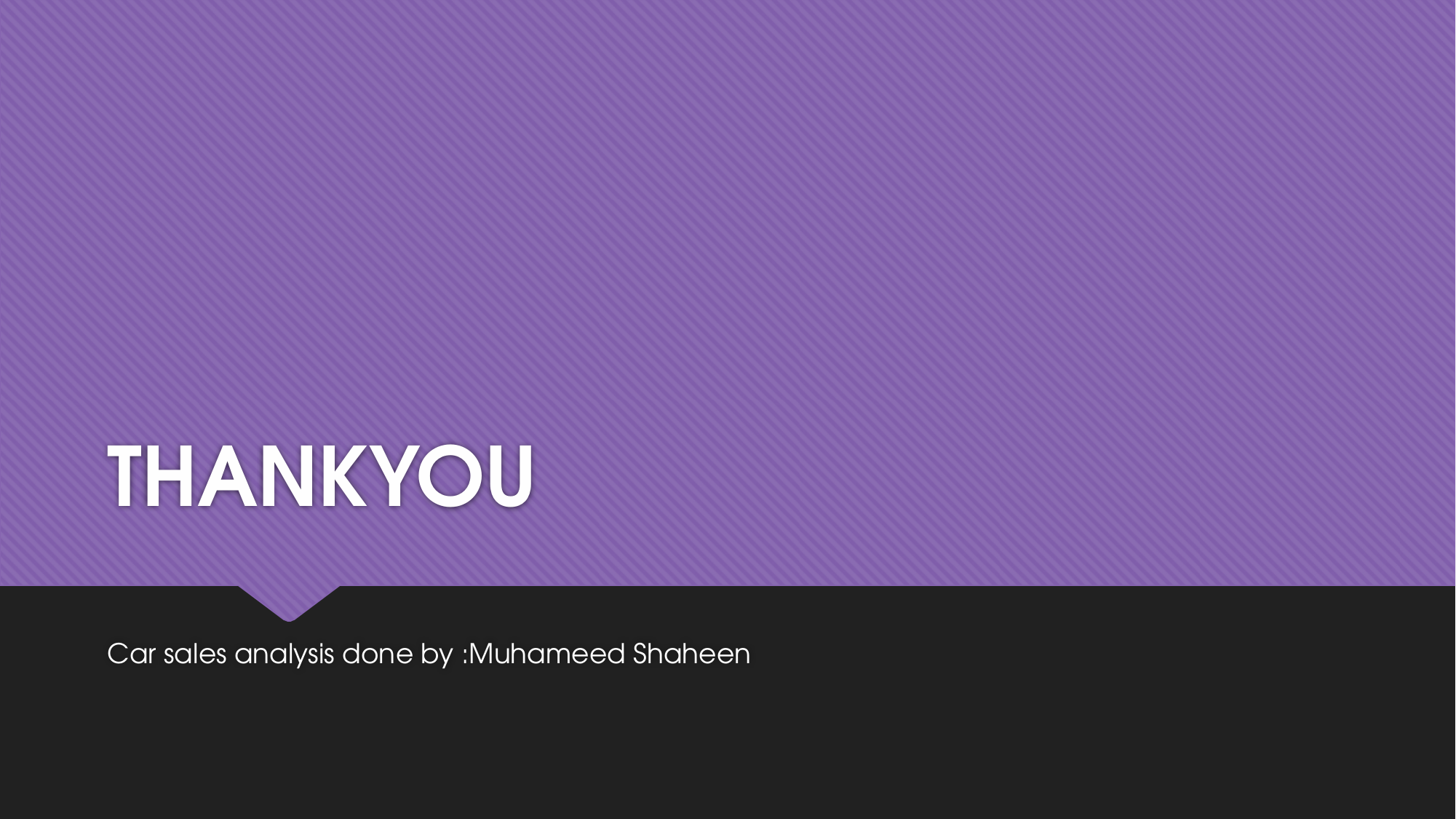

# THANKYOU
Car sales analysis done by :Muhameed Shaheen